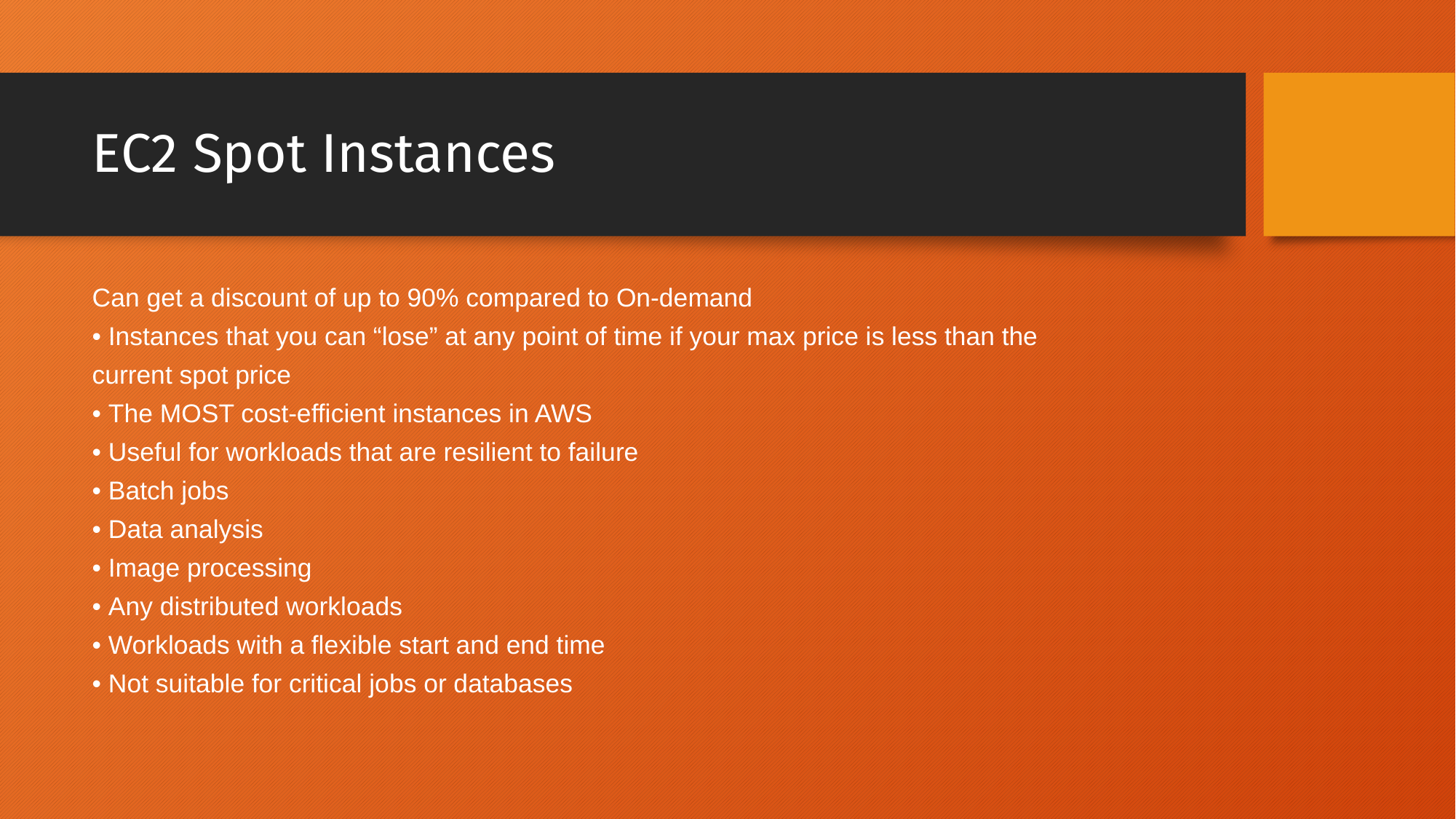

# EC2 Spot Instances
Can get a discount of up to 90% compared to On-demand
• Instances that you can “lose” at any point of time if your max price is less than the
current spot price
• The MOST cost-efficient instances in AWS
• Useful for workloads that are resilient to failure
• Batch jobs
• Data analysis
• Image processing
• Any distributed workloads
• Workloads with a flexible start and end time
• Not suitable for critical jobs or databases